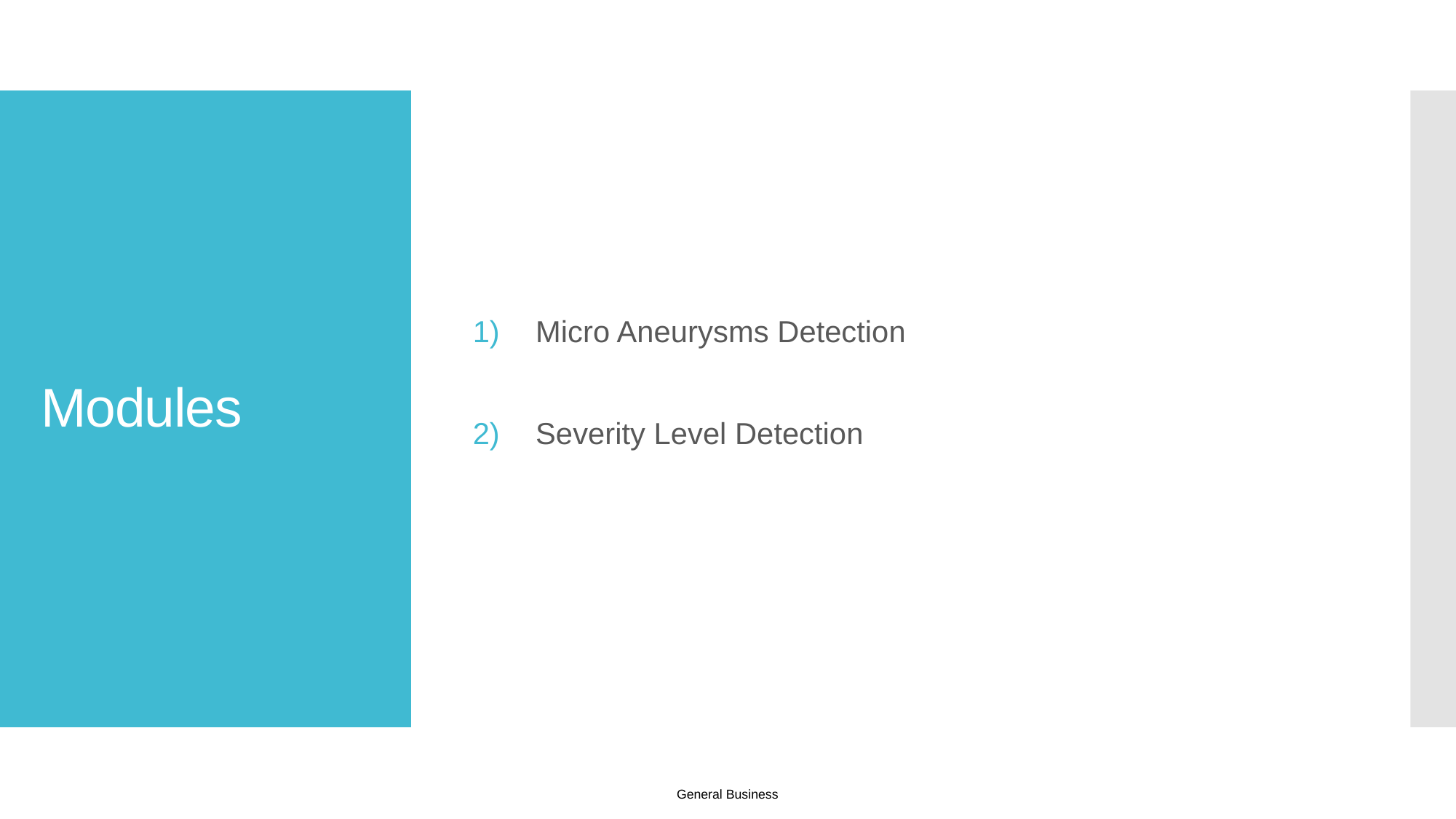

Micro Aneurysms Detection

 Severity Level Detection

# Modules